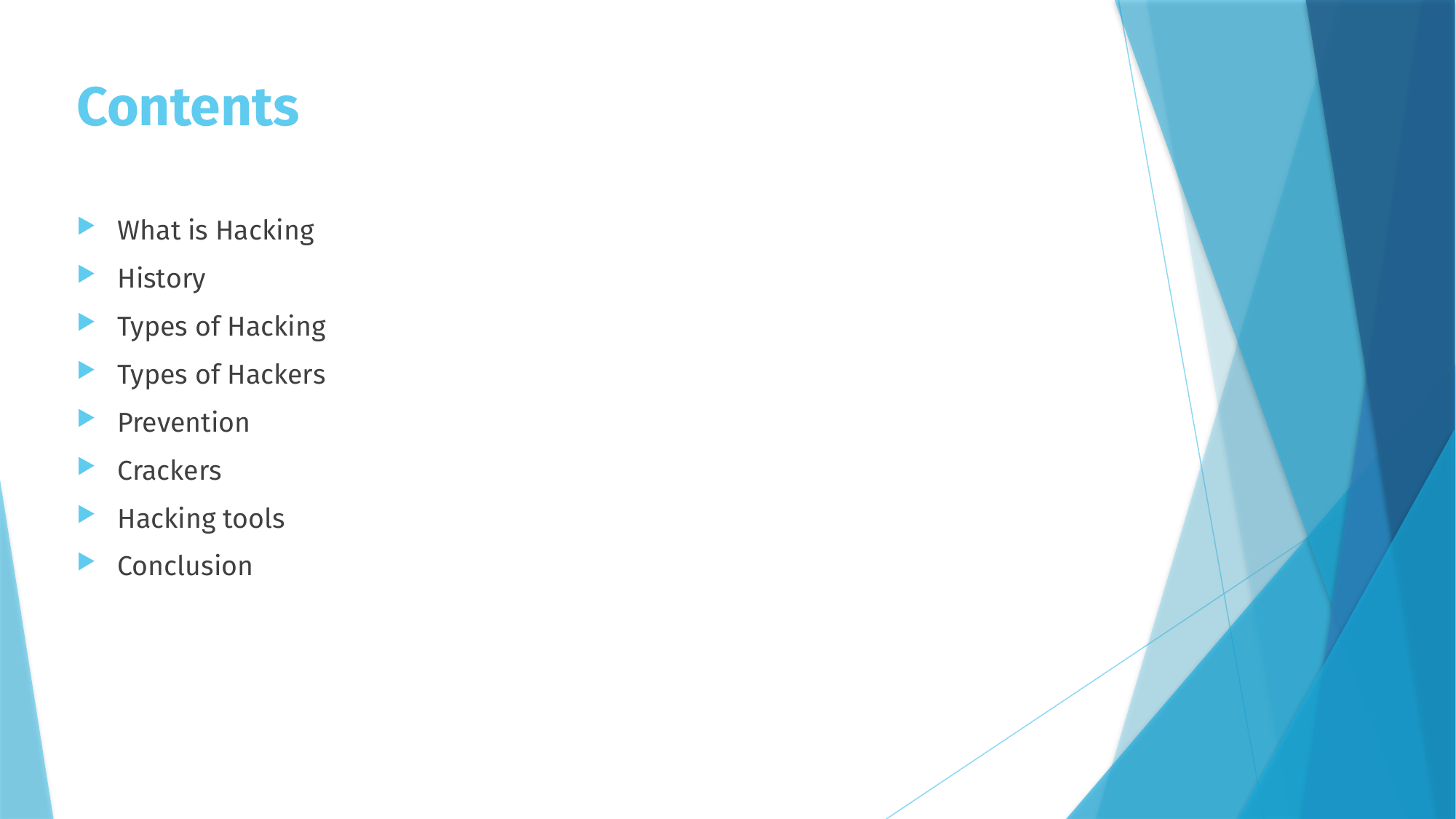

# Contents
What is Hacking
History
Types of Hacking
Types of Hackers
Prevention
Crackers
Hacking tools
Conclusion